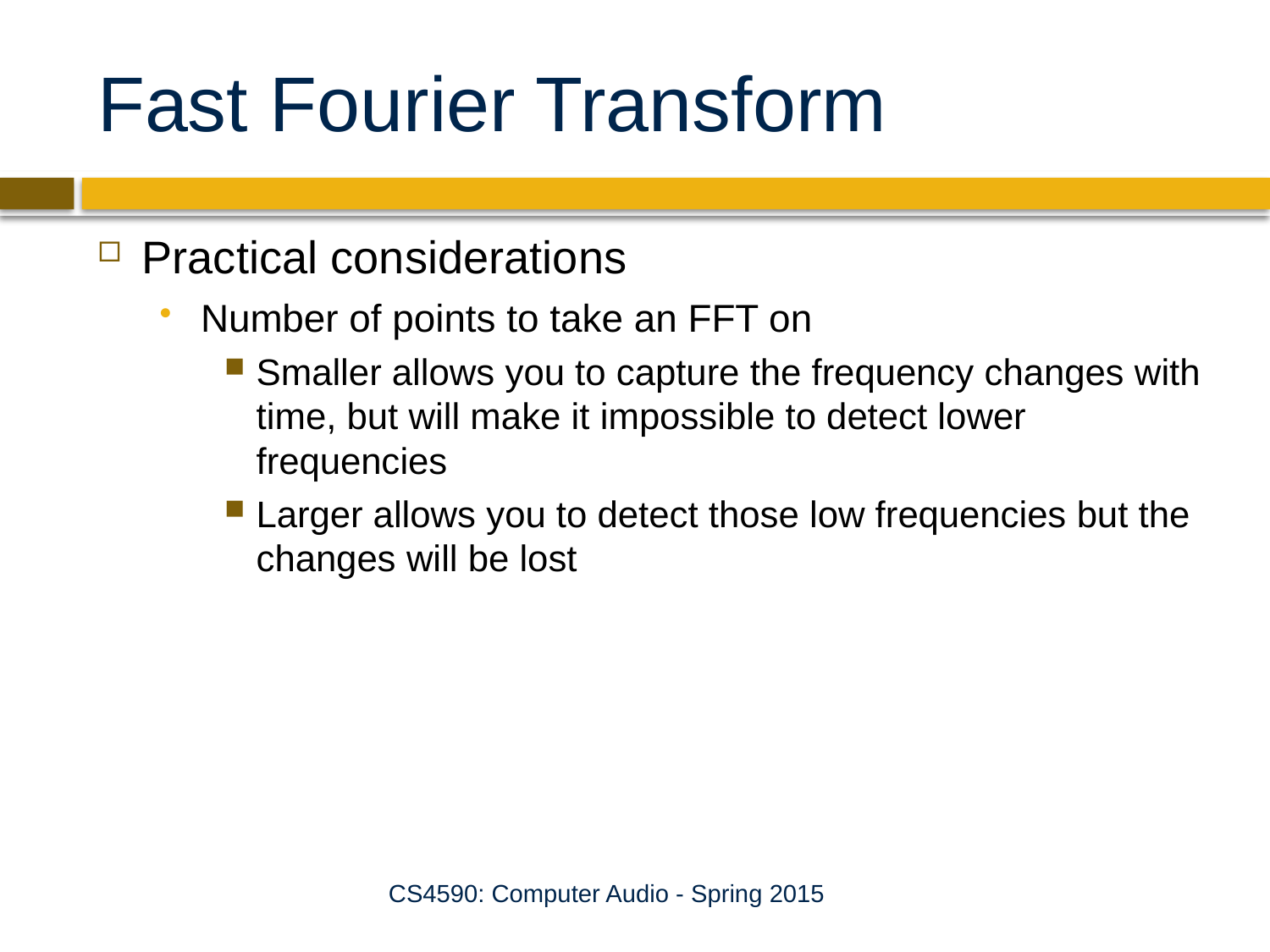

# Fast Fourier Transform
Practical considerations
Number of points to take an FFT on
Smaller allows you to capture the frequency changes with time, but will make it impossible to detect lower frequencies
Larger allows you to detect those low frequencies but the changes will be lost
CS4590: Computer Audio - Spring 2015